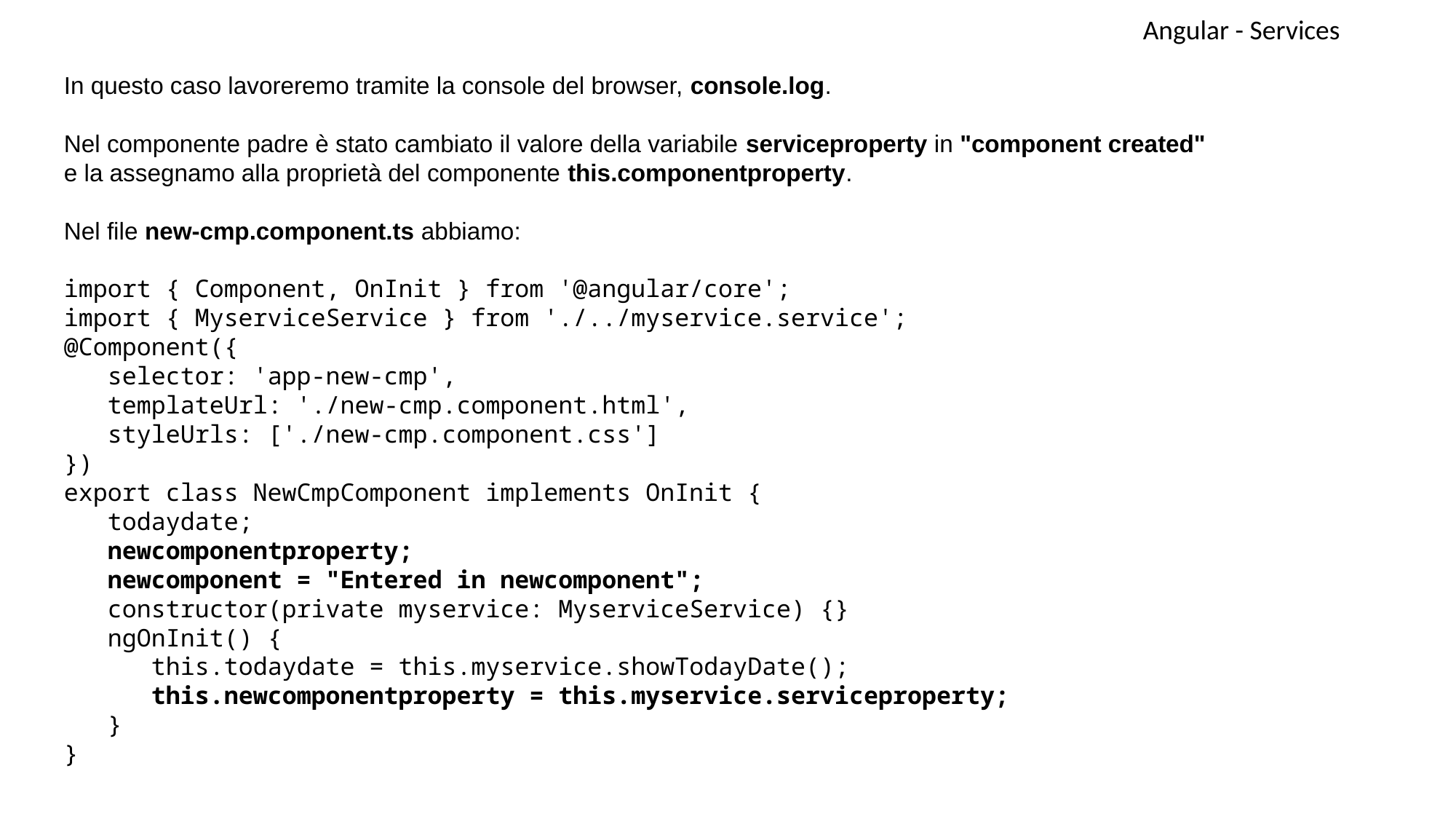

Angular - Services
In questo caso lavoreremo tramite la console del browser, console.log.

Nel componente padre è stato cambiato il valore della variabile serviceproperty in "component created"
e la assegnamo alla proprietà del componente this.componentproperty.

Nel file new-cmp.component.ts abbiamo:

import { Component, OnInit } from '@angular/core';
import { MyserviceService } from './../myservice.service';
@Component({
   selector: 'app-new-cmp',
   templateUrl: './new-cmp.component.html',
   styleUrls: ['./new-cmp.component.css']
})
export class NewCmpComponent implements OnInit {
   todaydate;
   newcomponentproperty;
   newcomponent = "Entered in newcomponent";
   constructor(private myservice: MyserviceService) {}
   ngOnInit() {
      this.todaydate = this.myservice.showTodayDate();
      this.newcomponentproperty = this.myservice.serviceproperty;
   }
}